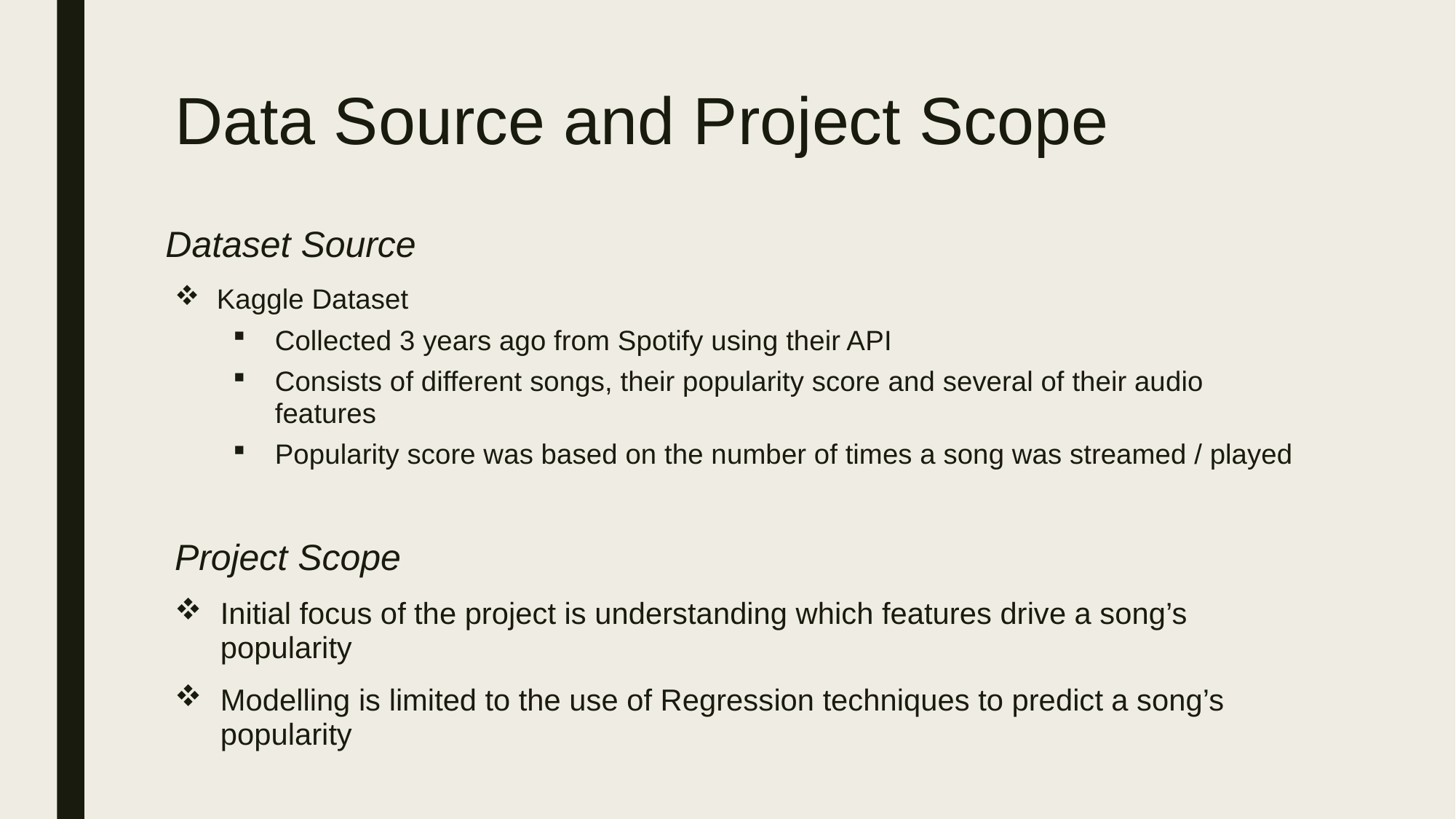

# Data Source and Project Scope
Dataset Source
Kaggle Dataset
Collected 3 years ago from Spotify using their API
Consists of different songs, their popularity score and several of their audio features
Popularity score was based on the number of times a song was streamed / played
Project Scope
Initial focus of the project is understanding which features drive a song’s popularity
Modelling is limited to the use of Regression techniques to predict a song’s popularity